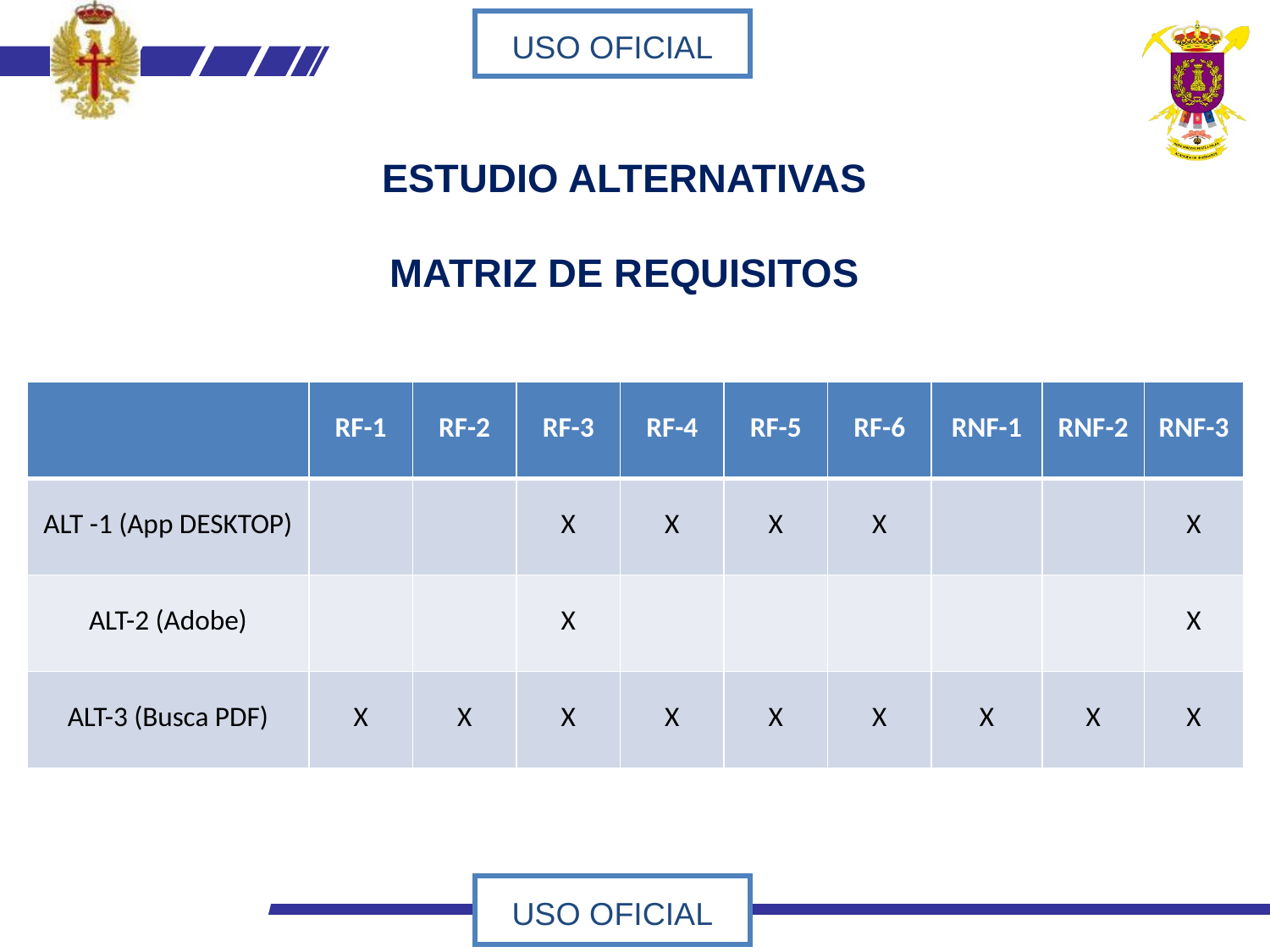

ESTUDIO ALTERNATIVAS

MATRIZ DE REQUISITOS
|  | RF-1 | RF-2 | RF-3 | RF-4 | RF-5 | RF-6 | RNF-1 | RNF-2 | RNF-3 |
| --- | --- | --- | --- | --- | --- | --- | --- | --- | --- |
| ALT -1 (App DESKTOP) |  |  | X | X | X | X |  |  | X |
| ALT-2 (Adobe) |  |  | X |  |  |  |  |  | X |
| ALT-3 (Busca PDF) | X | X | X | X | X | X | X | X | X |